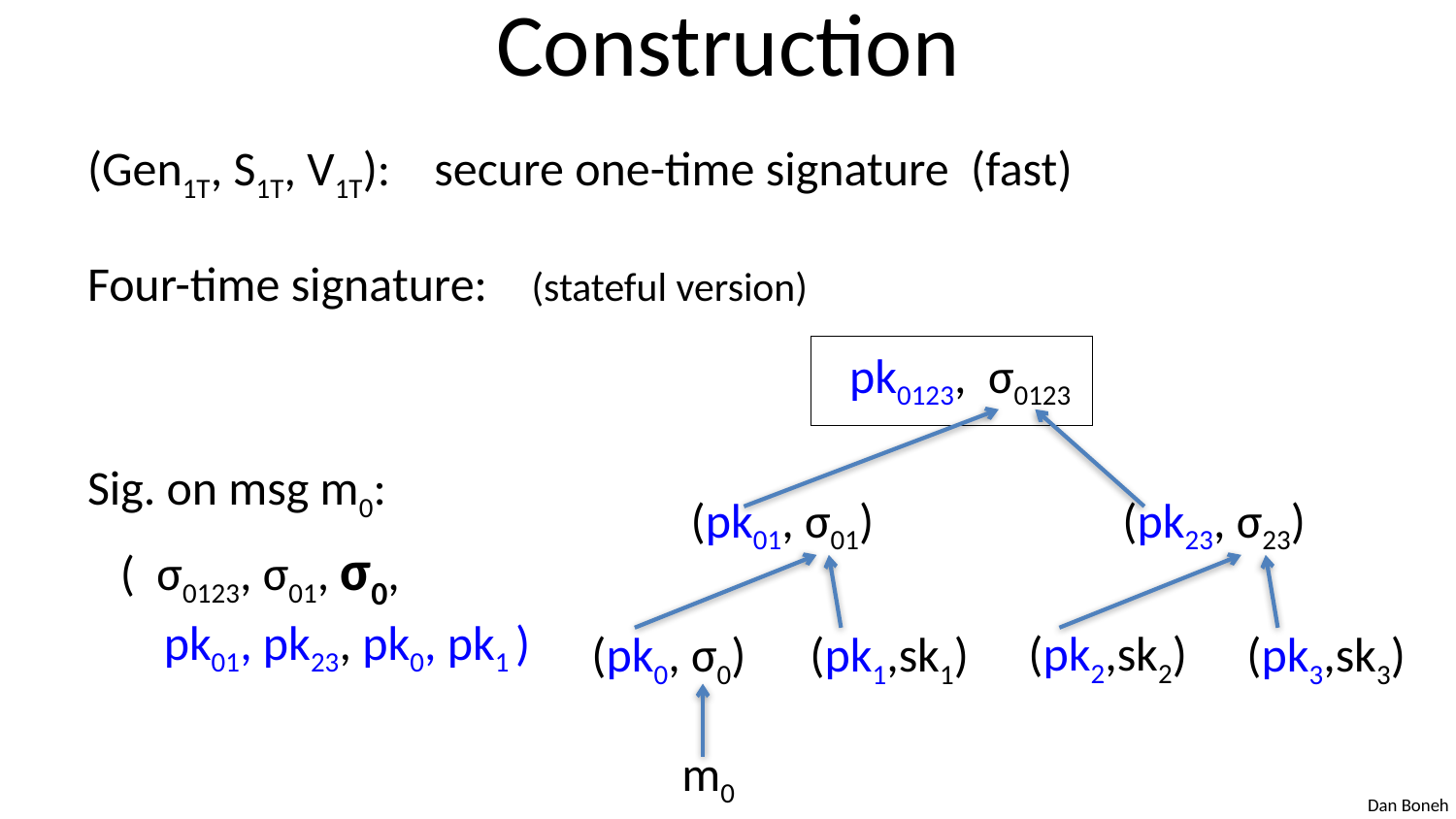

# Construction
(Gen1T, S1T, V1T):    secure one-time signature  (fast)
Four-time signature:    (stateful version)

Sig. on msg m0:
   (  σ0123, σ01, σ0,
       pk01, pk23, pk0, pk1 )
  pk0123,  σ0123
(pk01, σ01)
(pk23, σ23)
(pk2,sk2)
(pk0, σ0)
(pk1,sk1)
(pk3,sk3)
m0